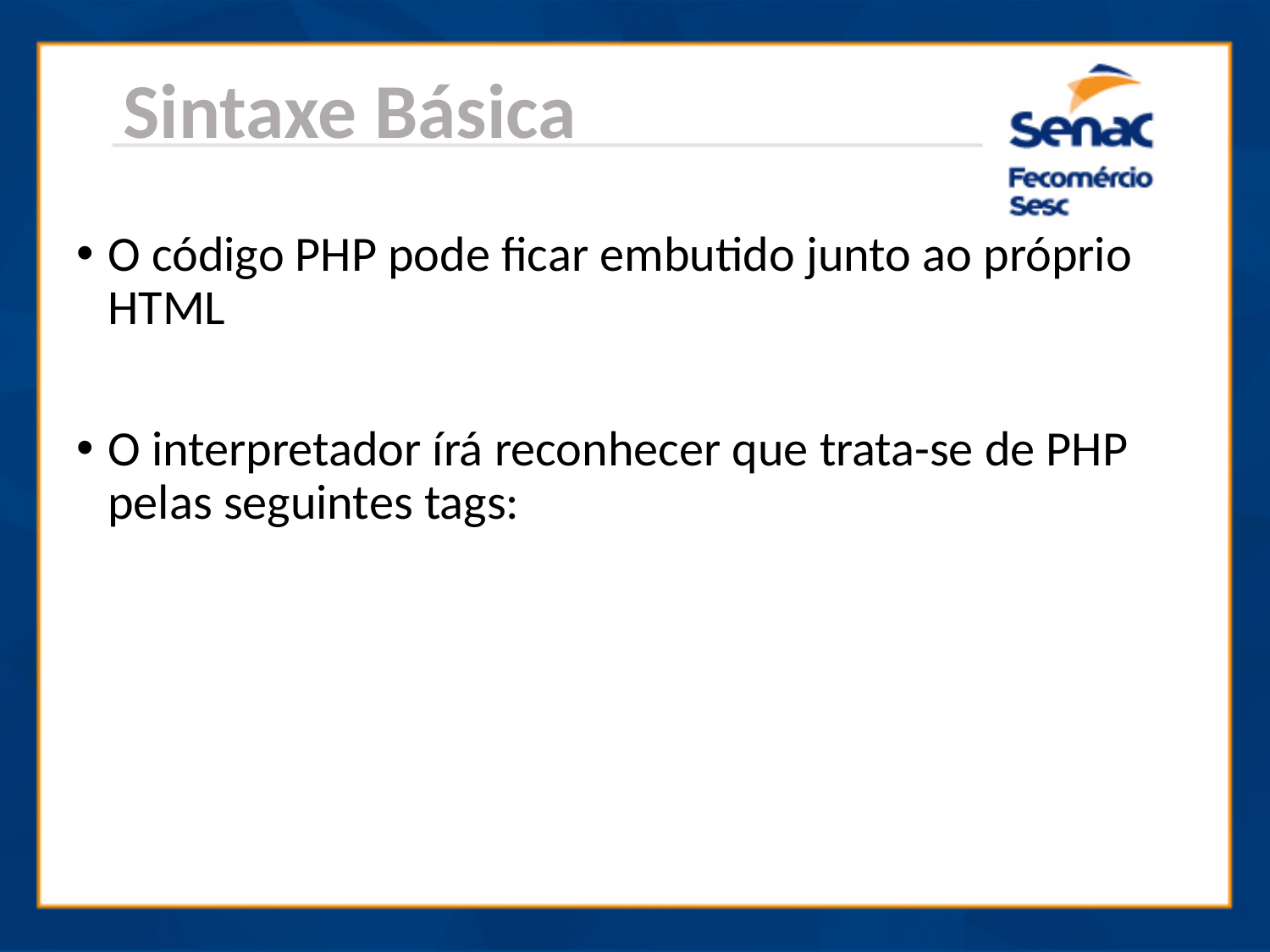

Sintaxe Básica
O código PHP pode ficar embutido junto ao próprio HTML

O interpretador írá reconhecer que trata-se de PHP pelas seguintes tags: